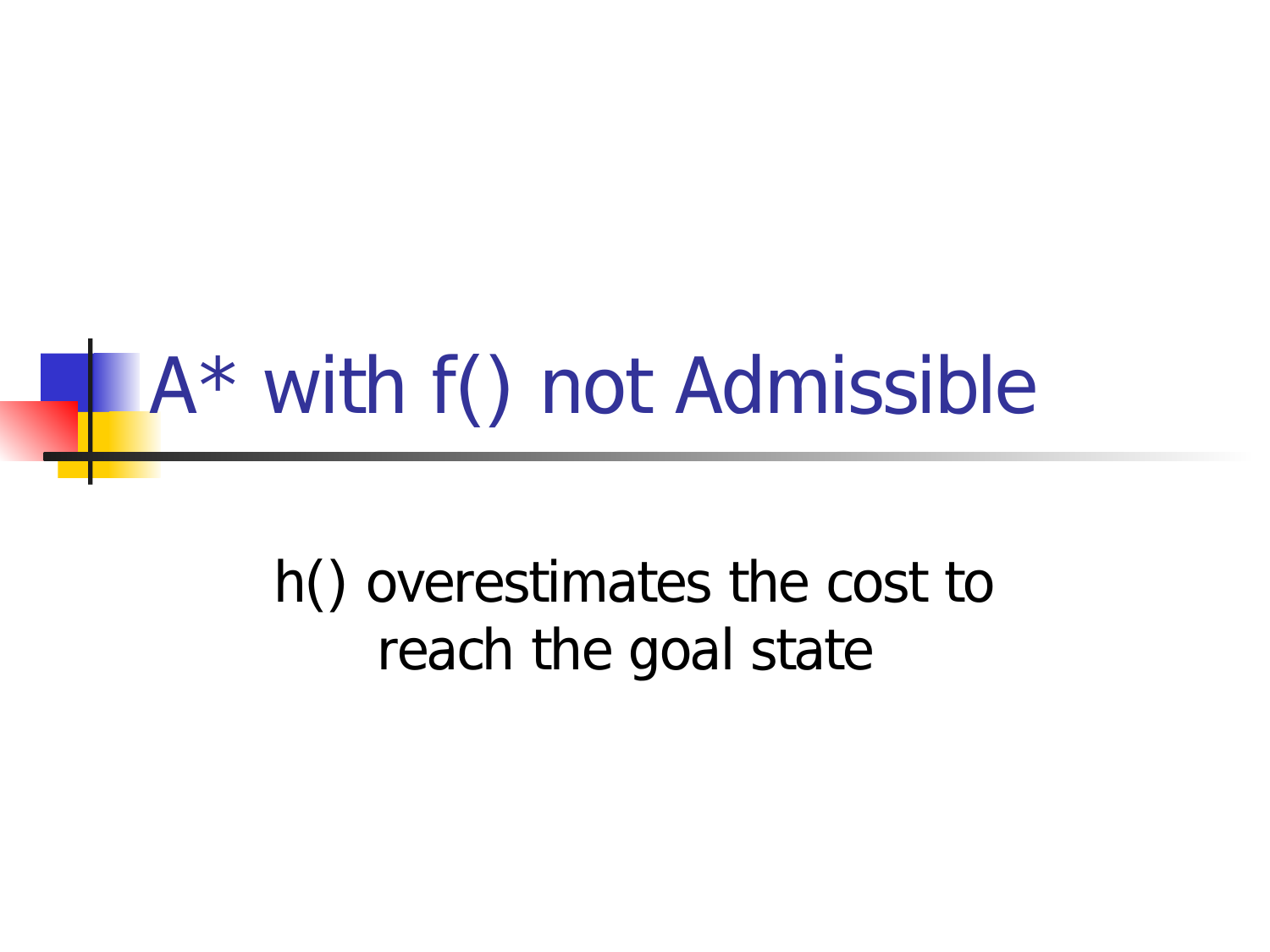

# A* with f() not Admissible
h() overestimates the cost to reach the goal state